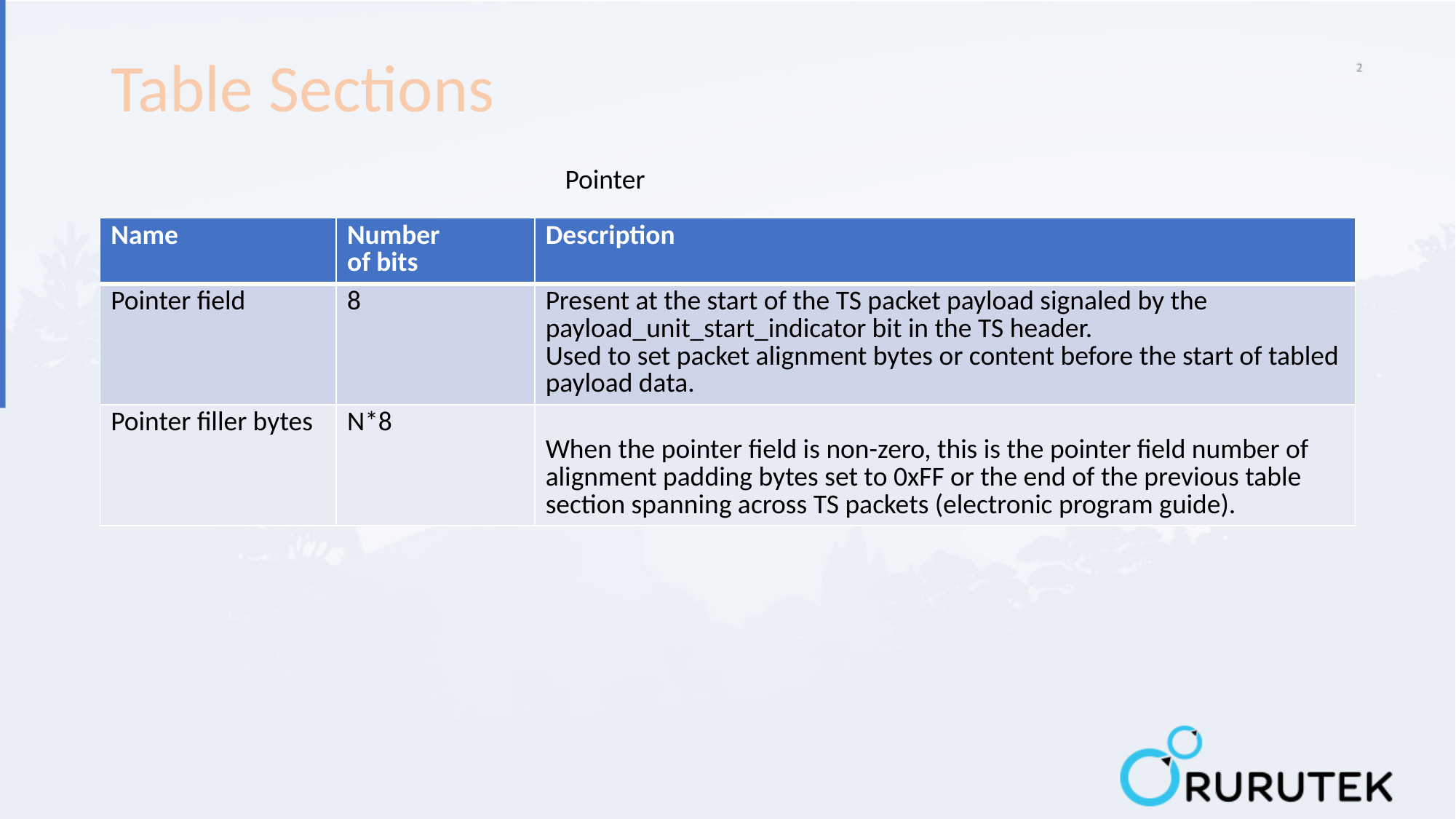

# Table Sections
Pointer
| Name | Number of bits | Description |
| --- | --- | --- |
| Pointer field | 8 | Present at the start of the TS packet payload signaled by the payload\_unit\_start\_indicator bit in the TS header. Used to set packet alignment bytes or content before the start of tabled payload data. |
| Pointer filler bytes | N\*8 | When the pointer field is non-zero, this is the pointer field number of alignment padding bytes set to 0xFF or the end of the previous table section spanning across TS packets (electronic program guide). |